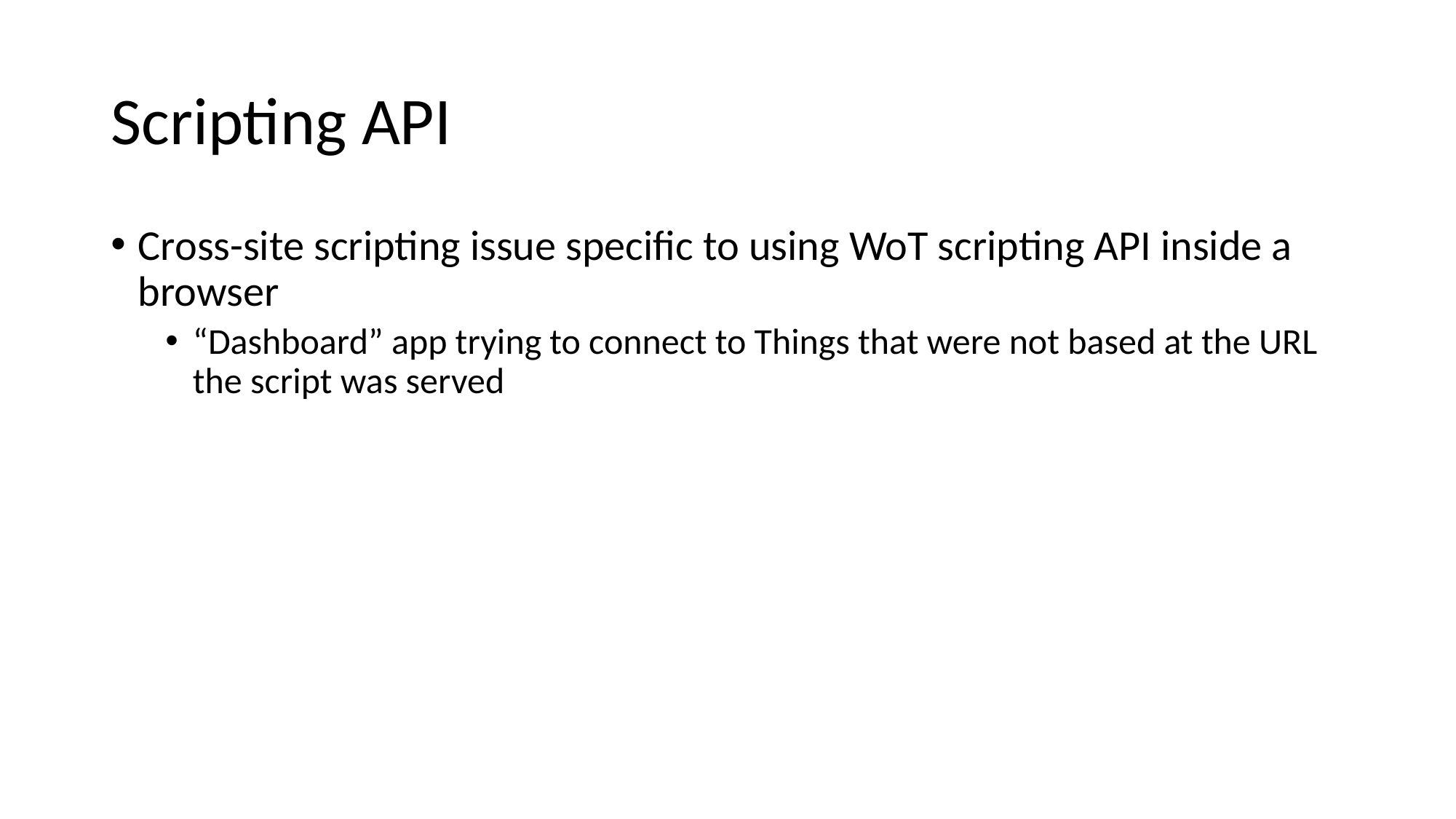

# Scripting API
Cross-site scripting issue specific to using WoT scripting API inside a browser
“Dashboard” app trying to connect to Things that were not based at the URL the script was served